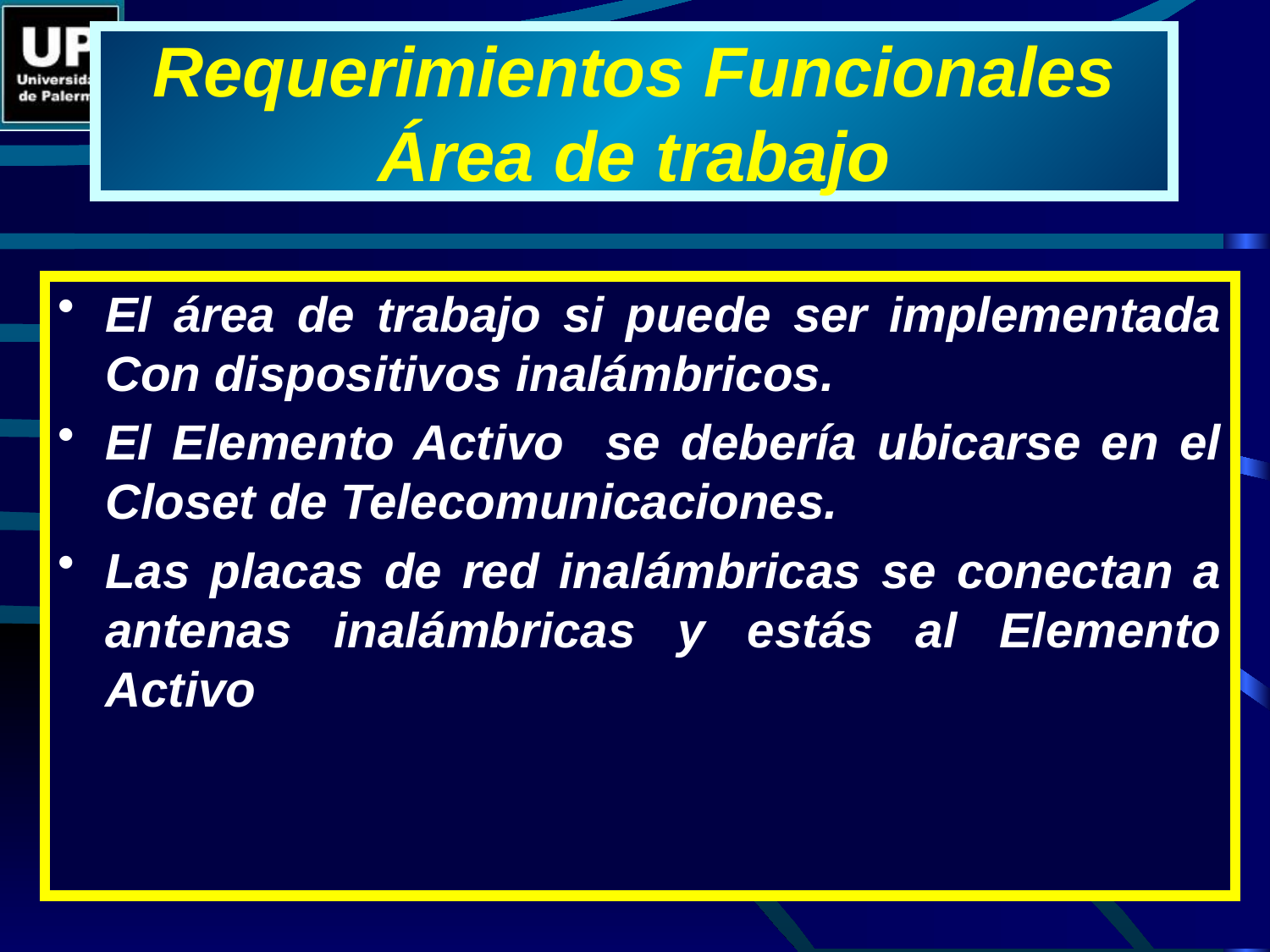

# Requerimientos Funcionales Área de trabajo
El área de trabajo si puede ser implementada Con dispositivos inalámbricos.
El Elemento Activo  se debería ubicarse en el Closet de Telecomunicaciones.
Las placas de red inalámbricas se conectan a antenas inalámbricas y estás al Elemento Activo